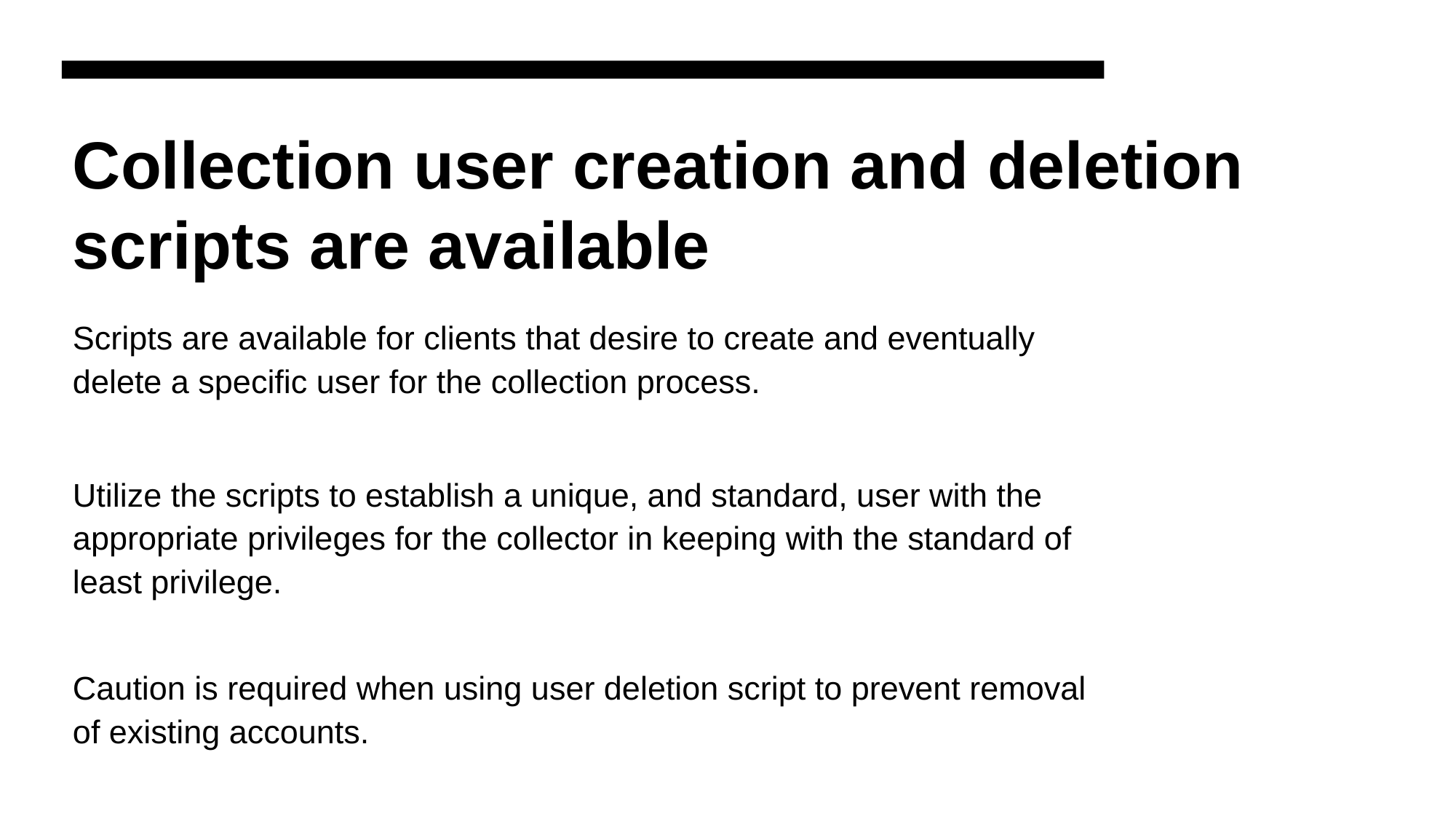

# Collection user creation and deletion scripts are available
Scripts are available for clients that desire to create and eventually delete a specific user for the collection process.

Utilize the scripts to establish a unique, and standard, user with the appropriate privileges for the collector in keeping with the standard of least privilege.

Caution is required when using user deletion script to prevent removal of existing accounts.